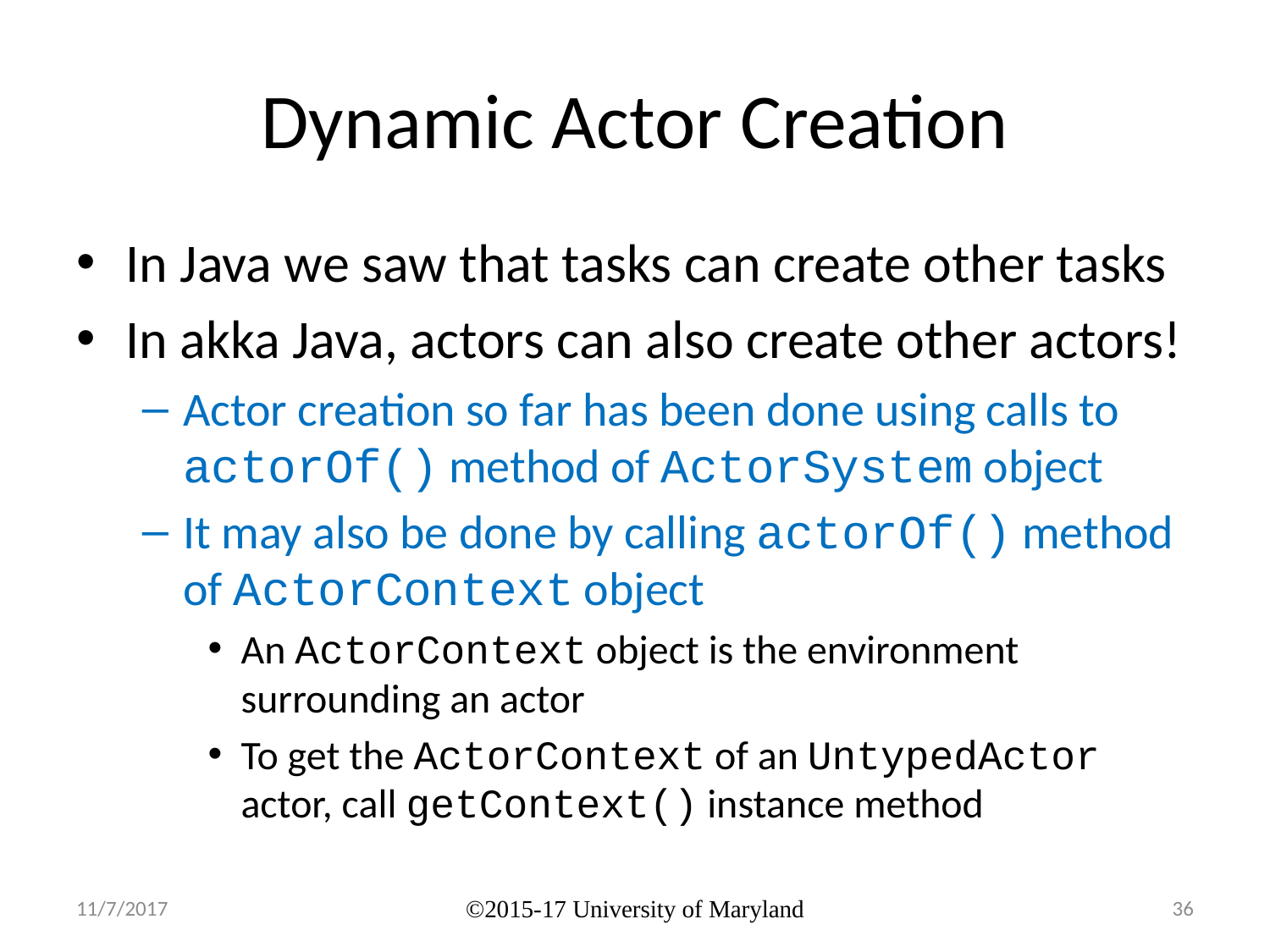

# Dynamic Actor Creation
In Java we saw that tasks can create other tasks
In akka Java, actors can also create other actors!
Actor creation so far has been done using calls to actorOf() method of ActorSystem object
It may also be done by calling actorOf() method of ActorContext object
An ActorContext object is the environment surrounding an actor
To get the ActorContext of an UntypedActor actor, call getContext() instance method
11/7/2017
©2015-17 University of Maryland
36